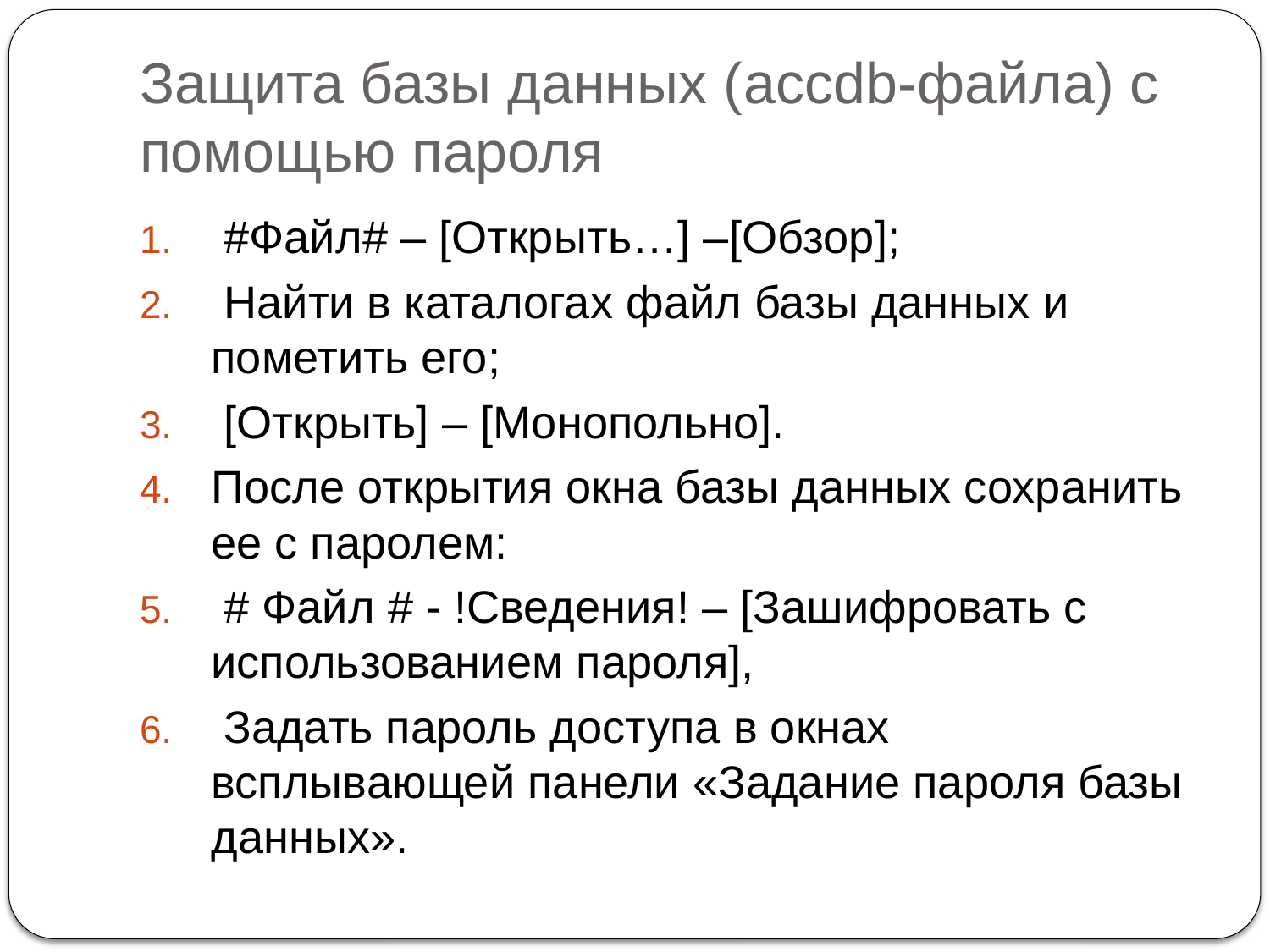

# Защита базы данных (accdb-файла) с помощью пароля
 #Файл# – [Открыть…] –[Обзор];
 Найти в каталогах файл базы данных и пометить его;
 [Открыть] – [Монопольно].
После открытия окна базы данных сохранить ее с паролем:
 # Файл # - !Сведения! – [Зашифровать с использованием пароля],
 Задать пароль доступа в окнах всплывающей панели «Задание пароля базы данных».